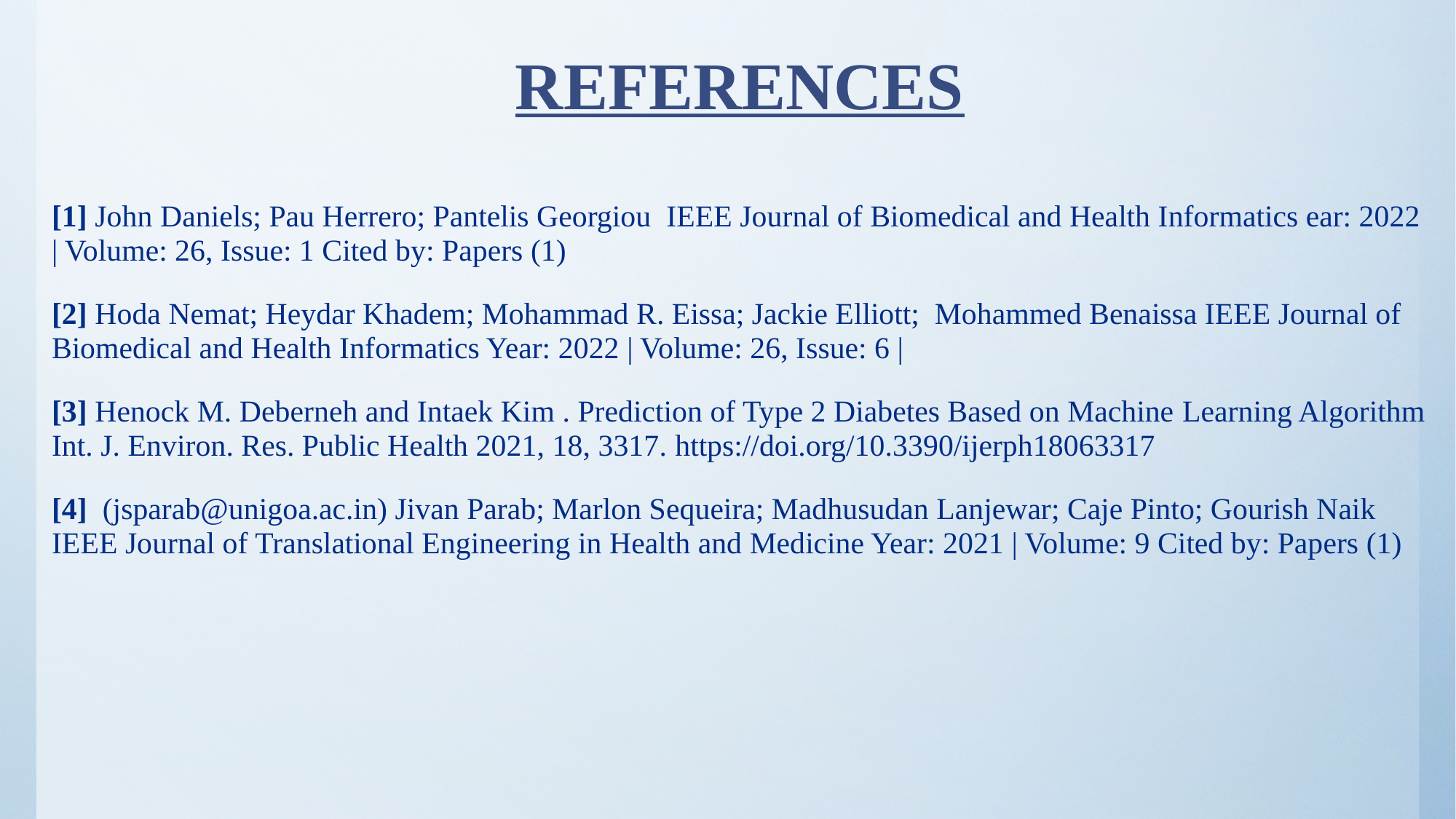

# REFERENCES

[1] John Daniels; Pau Herrero; Pantelis Georgiou  IEEE Journal of Biomedical and Health Informatics ear: 2022 | Volume: 26, Issue: 1 Cited by: Papers (1)
[2] Hoda Nemat; Heydar Khadem; Mohammad R. Eissa; Jackie Elliott;  Mohammed Benaissa IEEE Journal of  Biomedical and Health Informatics Year: 2022 | Volume: 26, Issue: 6 |
[3] Henock M. Deberneh and Intaek Kim . Prediction of Type 2 Diabetes Based on Machine Learning Algorithm Int. J. Environ. Res. Public Health 2021, 18, 3317. https://doi.org/10.3390/ijerph18063317
[4]  (jsparab@unigoa.ac.in) Jivan Parab; Marlon Sequeira; Madhusudan Lanjewar; Caje Pinto; Gourish Naik IEEE Journal of Translational Engineering in Health and Medicine Year: 2021 | Volume: 9 Cited by: Papers (1)